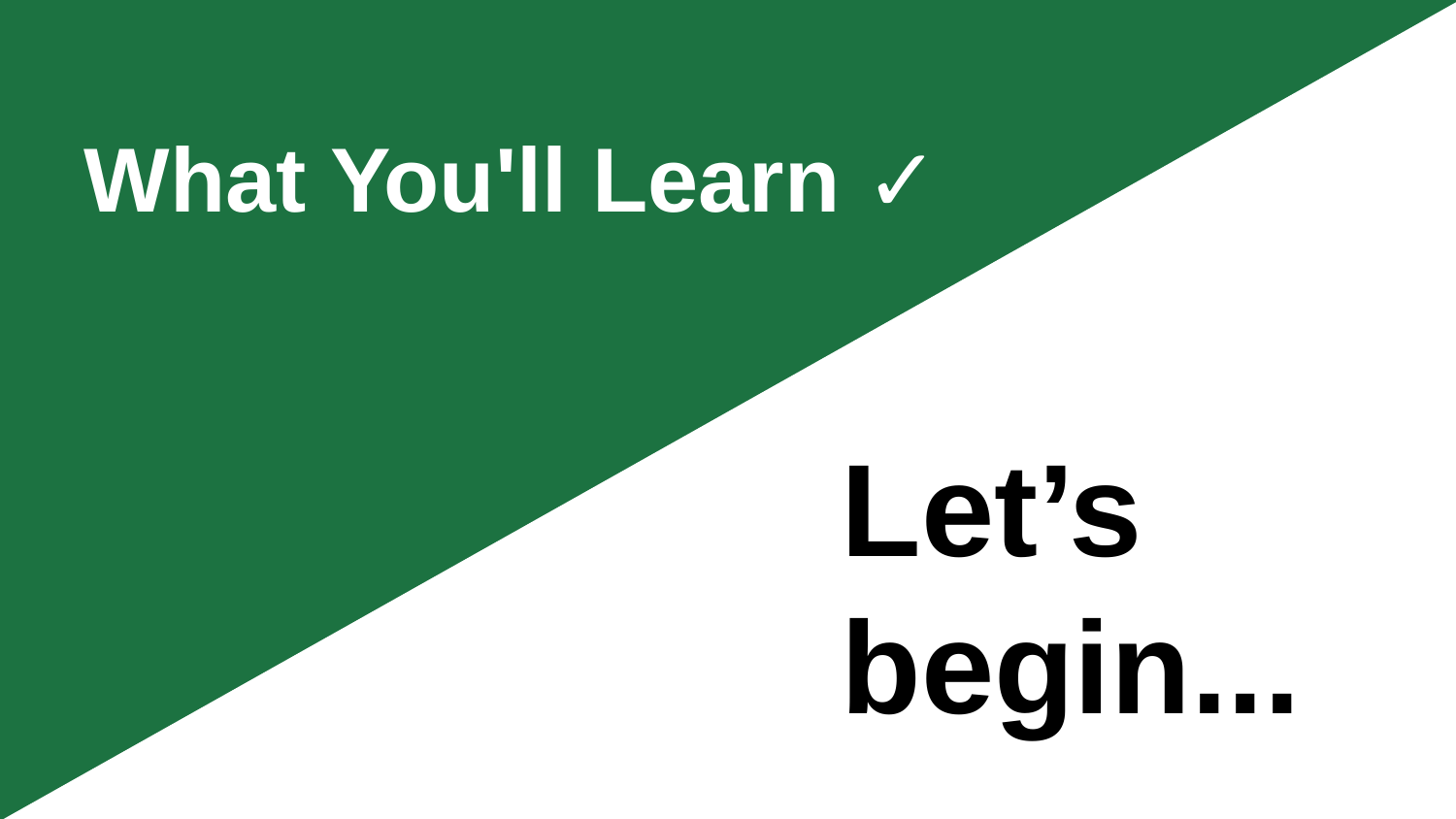

# What You'll Learn ✓
Let’s begin...